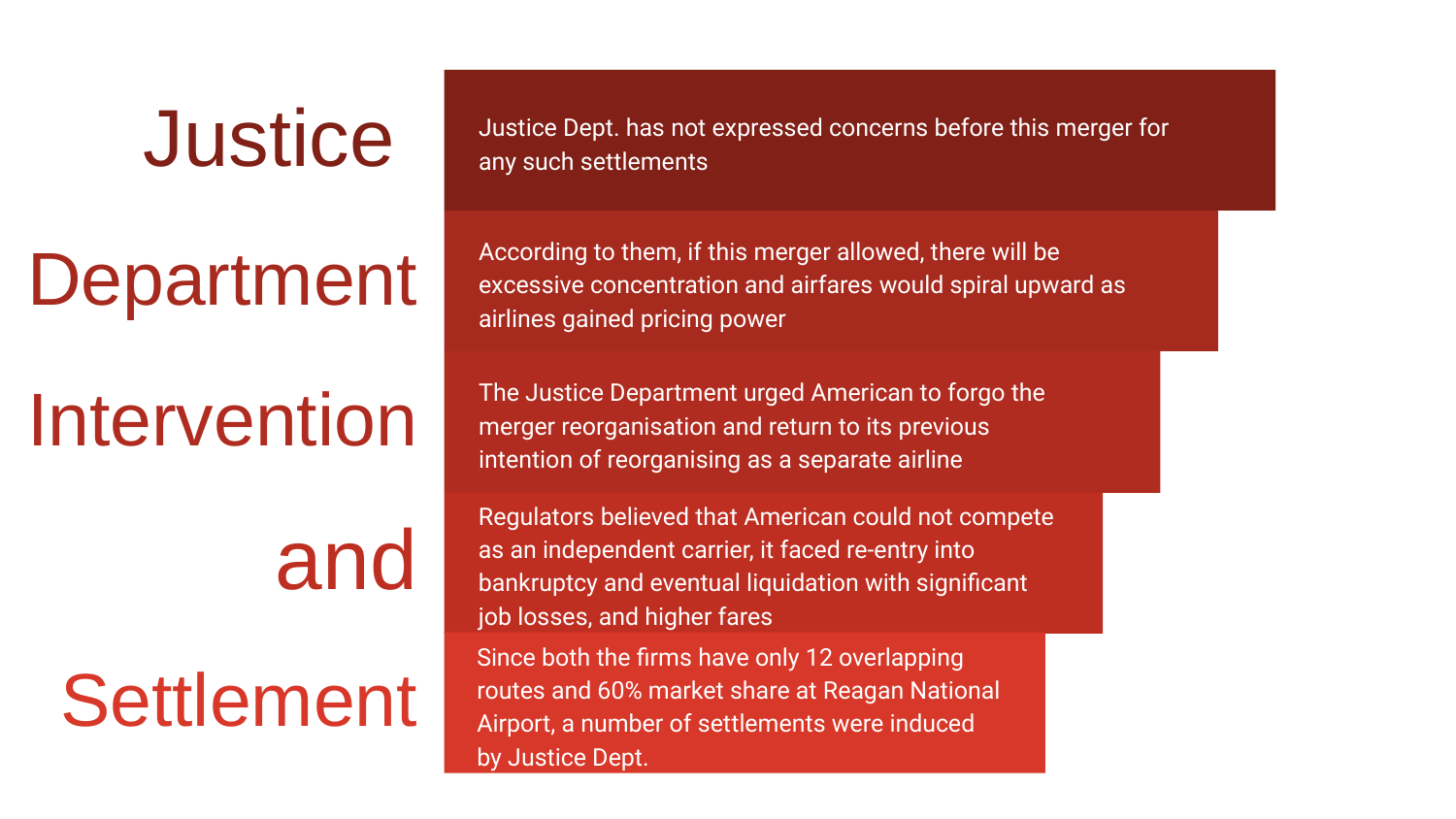

Justice
Justice Dept. has not expressed concerns before this merger for any such settlements

Department
According to them, if this merger allowed, there will be excessive concentration and airfares would spiral upward as airlines gained pricing power

Intervention
The Justice Department urged American to forgo the merger reorganisation and return to its previous intention of reorganising as a separate airline

and
Regulators believed that American could not compete as an independent carrier, it faced re-entry into bankruptcy and eventual liquidation with significant job losses, and higher fares

Settlement
Since both the firms have only 12 overlapping routes and 60% market share at Reagan National Airport, a number of settlements were induced by Justice Dept.